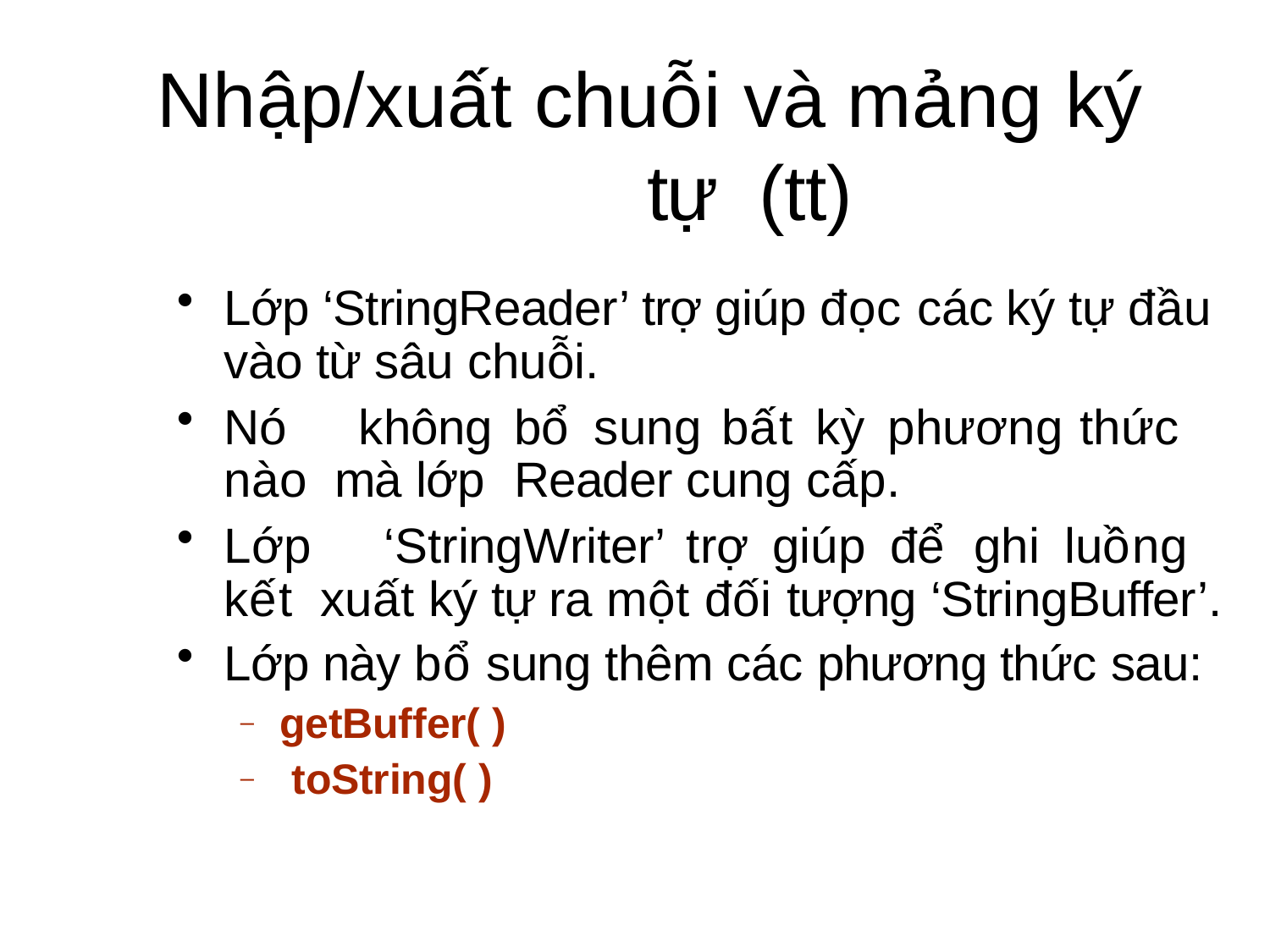

# Nhập/xuất chuỗi và mảng ký tự  (tt)
Lớp ‘StringReader’ trợ giúp đọc các ký tự đầu  vào từ sâu chuỗi.
Nó	không	bổ	sung	bất	kỳ	phương	thức	nào  mà lớp	Reader cung cấp.
Lớp	‘StringWriter’	trợ	giúp	để	ghi	luồng	kết  xuất ký tự ra một đối tượng ‘StringBuffer’.
Lớp này bổ sung thêm các phương thức sau:
getBuffer( )  toString( )
–
–